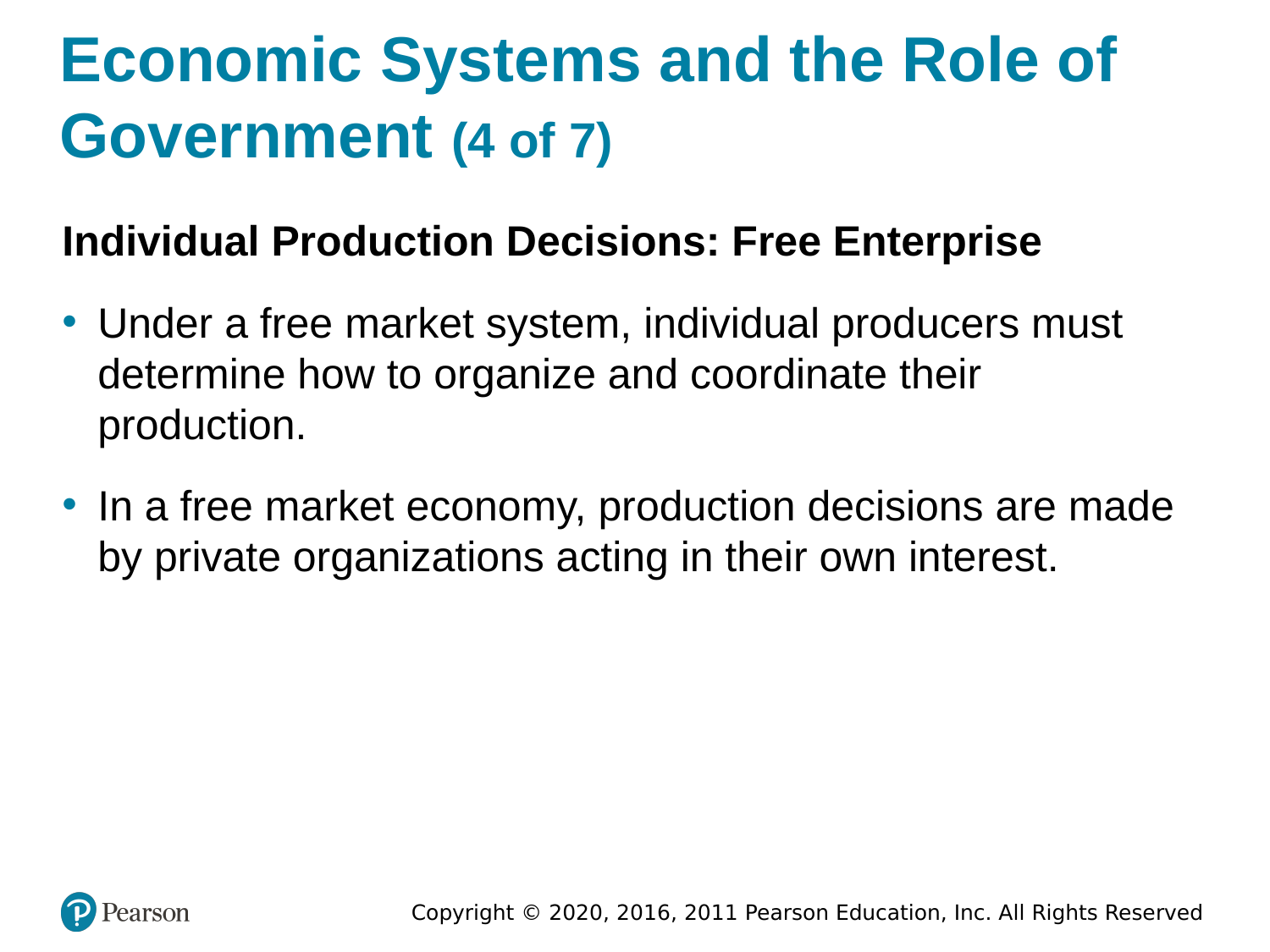

# Economic Systems and the Role of Government (4 of 7)
Individual Production Decisions: Free Enterprise
Under a free market system, individual producers must determine how to organize and coordinate their production.
In a free market economy, production decisions are made by private organizations acting in their own interest.